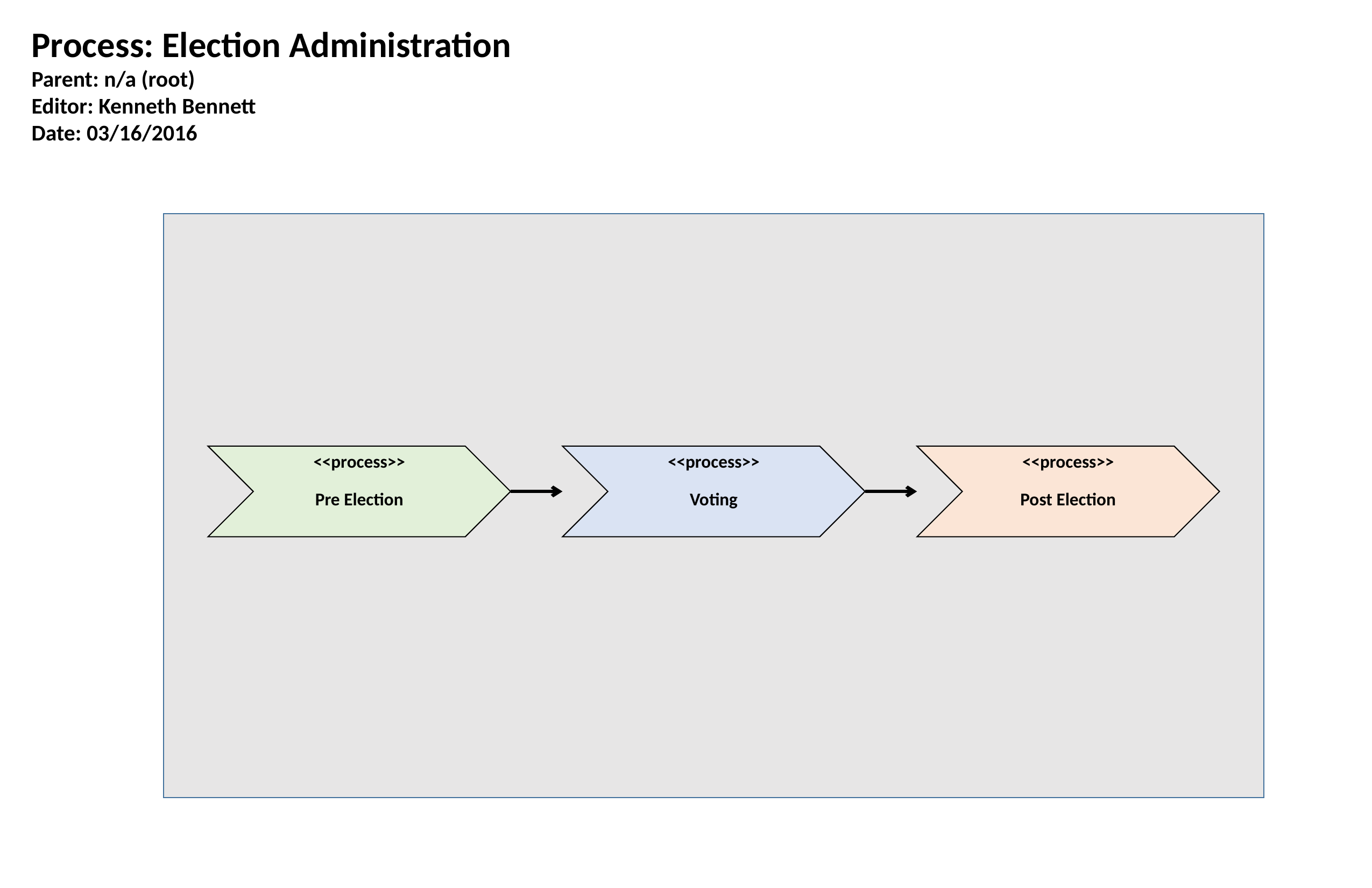

Process: Election Administration
Parent: n/a (root)
Editor: Kenneth Bennett
Date: 03/16/2016

<<process>>

Pre Election
<<process>>

Voting
<<process>>

Post Election